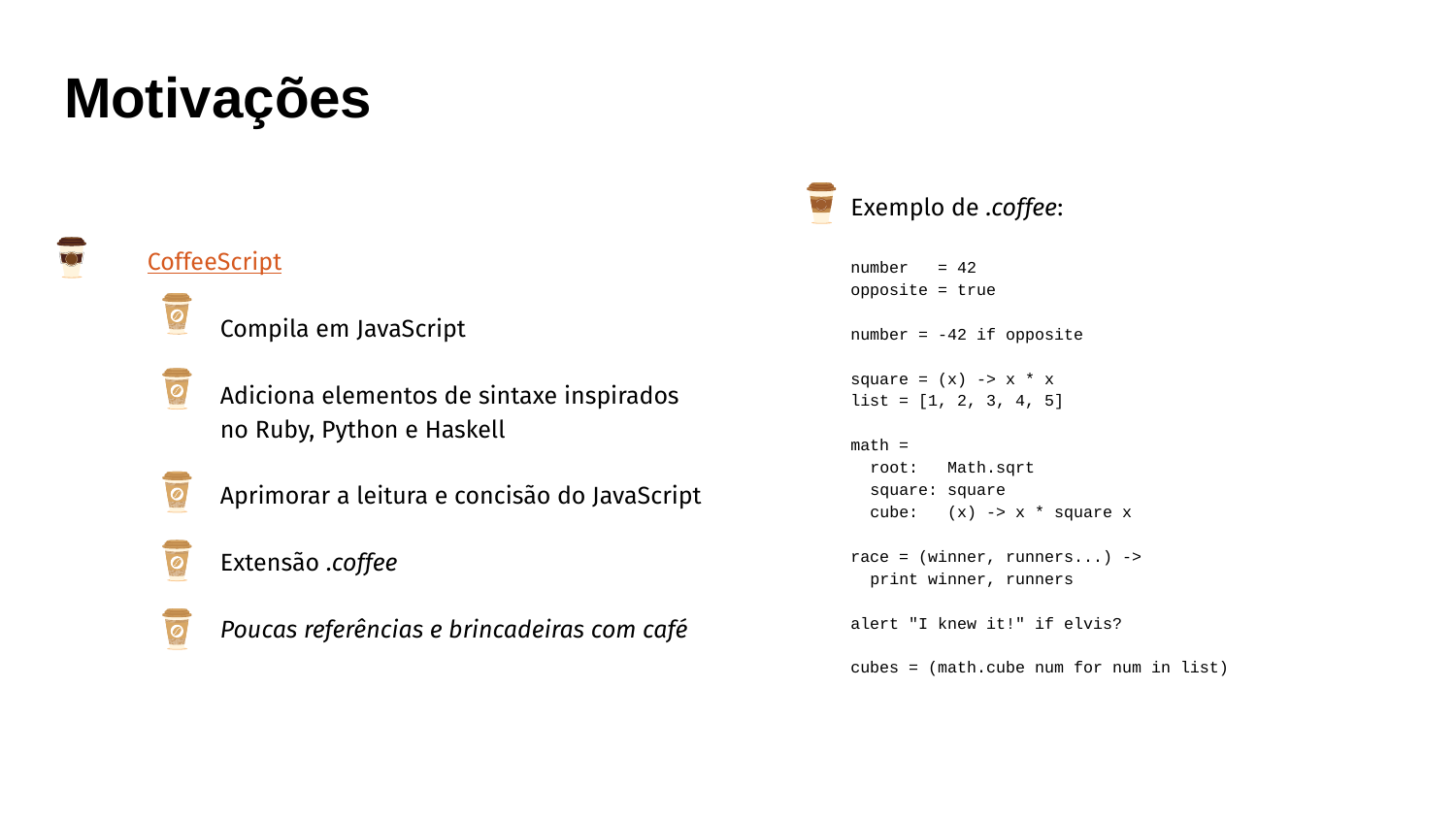

Motivações
Exemplo de .coffee:

number   = 42
opposite = true

number = -42 if opposite

square = (x) -> x * x
list = [1, 2, 3, 4, 5]

math =
  root:   Math.sqrt
  square: square
  cube:   (x) -> x * square x

race = (winner, runners...) ->
  print winner, runners

alert "I knew it!" if elvis?

cubes = (math.cube num for num in list)

CoffeeScript

Compila em JavaScript

Adiciona elementos de sintaxe inspirados no Ruby, Python e Haskell

Aprimorar a leitura e concisão do JavaScript

Extensão .coffee

Poucas referências e brincadeiras com café